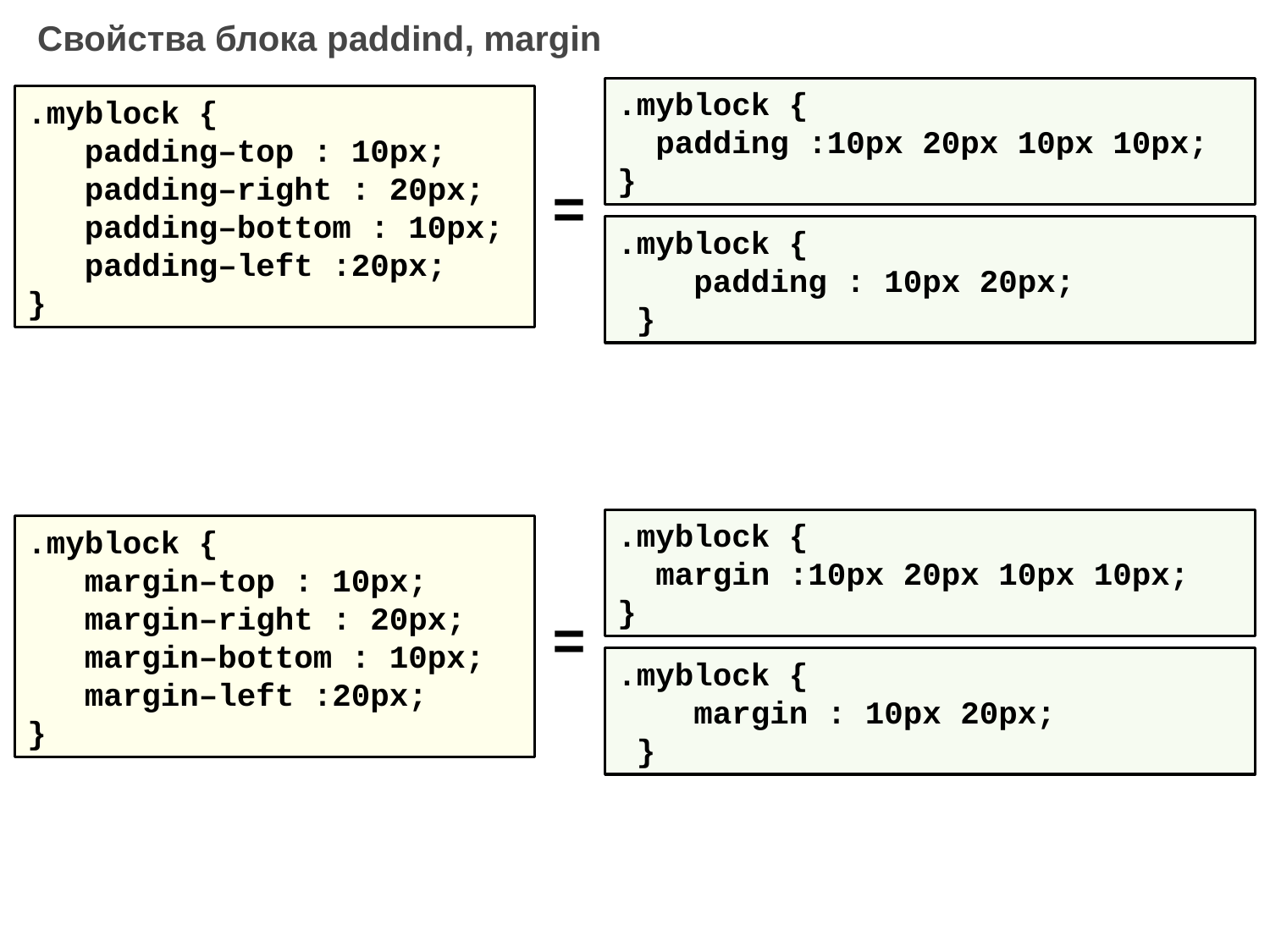

# Свойства блока paddind, margin
.myblock {
  padding :10px 20px 10px 10px;
}
.myblock {
   padding–top : 10px;
   padding–right : 20px;
   padding–bottom : 10px;
   padding–left :20px;
}
=
.myblock {
    padding : 10px 20px;
 }
.myblock {
  margin :10px 20px 10px 10px;
}
.myblock {
   margin–top : 10px;
   margin–right : 20px;
   margin–bottom : 10px;
   margin–left :20px;
}
=
.myblock {
    margin : 10px 20px;
 }